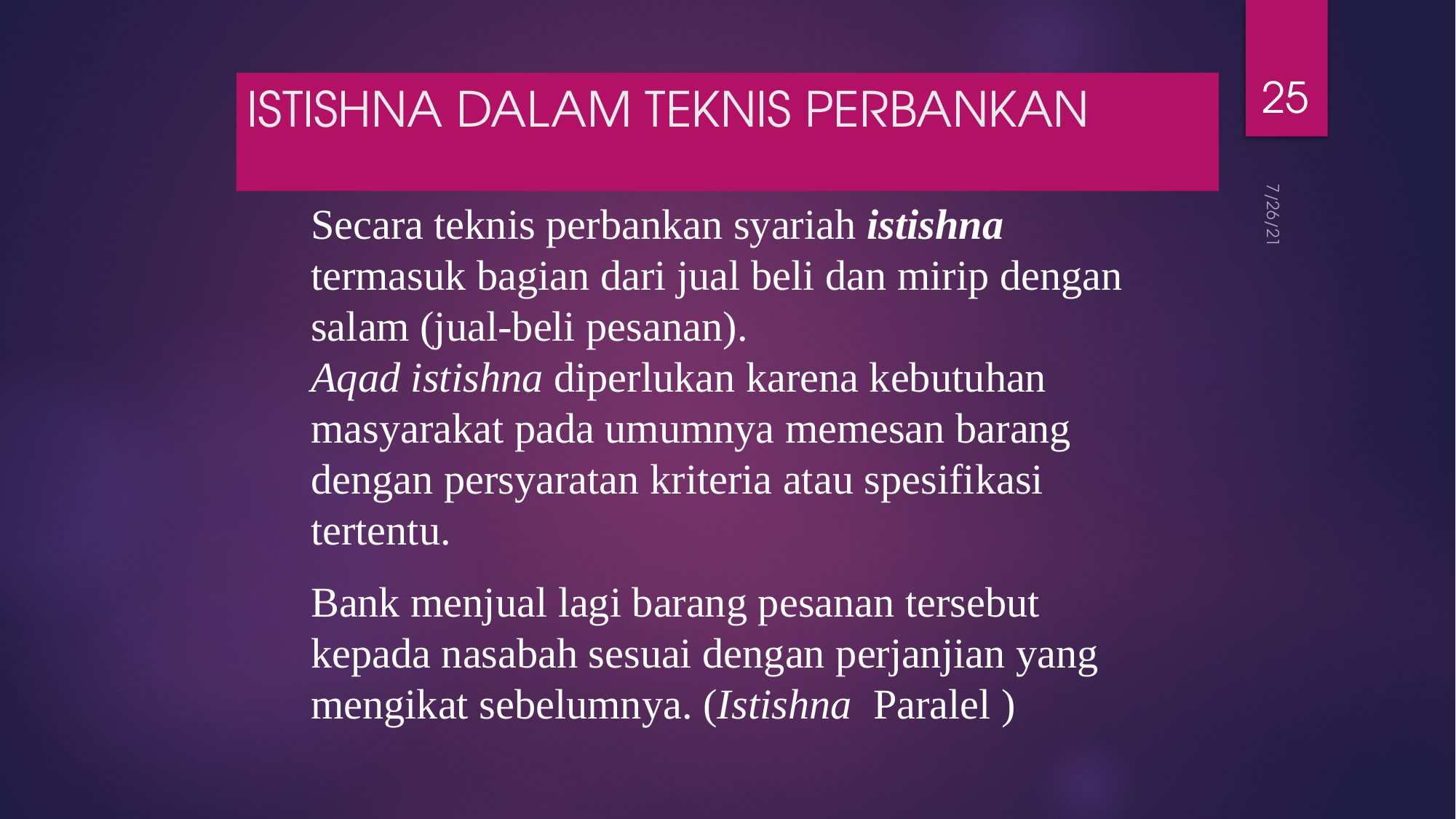

25
ISTISHNA DALAM TEKNIS PERBANKAN
Secara teknis perbankan syariah istishna termasuk bagian dari jual beli dan mirip dengan salam (jual-beli pesanan).                               Aqad istishna diperlukan karena kebutuhan masyarakat pada umumnya memesan barang dengan persyaratan kriteria atau spesifikasi tertentu.
Bank menjual lagi barang pesanan tersebut kepada nasabah sesuai dengan perjanjian yang mengikat sebelumnya. (Istishna  Paralel )
7/26/21